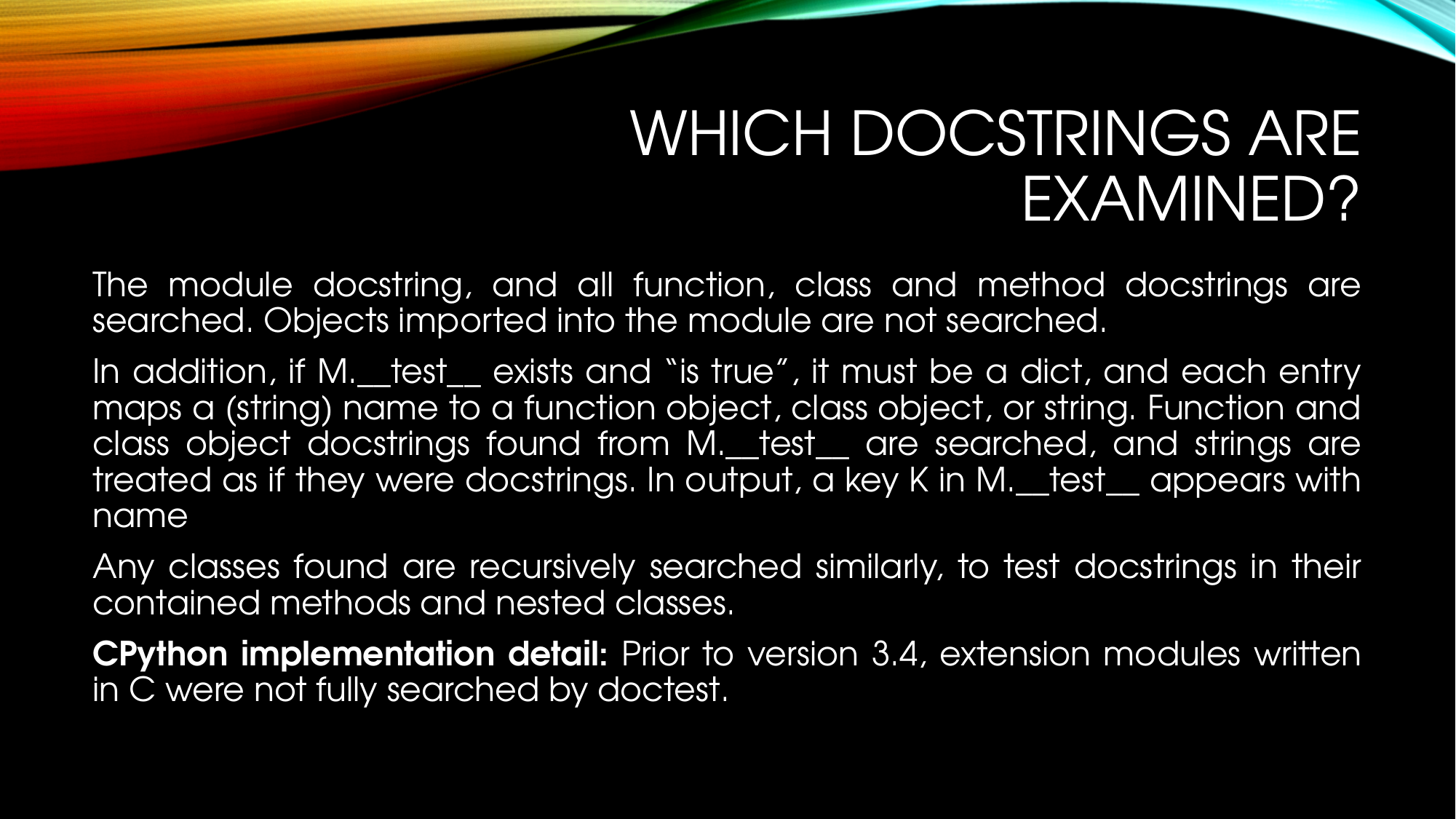

# Which Docstrings Are Examined?
The module docstring, and all function, class and method docstrings are searched. Objects imported into the module are not searched.
In addition, if M.__test__ exists and “is true”, it must be a dict, and each entry maps a (string) name to a function object, class object, or string. Function and class object docstrings found from M.__test__ are searched, and strings are treated as if they were docstrings. In output, a key K in M.__test__ appears with name
Any classes found are recursively searched similarly, to test docstrings in their contained methods and nested classes.
CPython implementation detail: Prior to version 3.4, extension modules written in C were not fully searched by doctest.